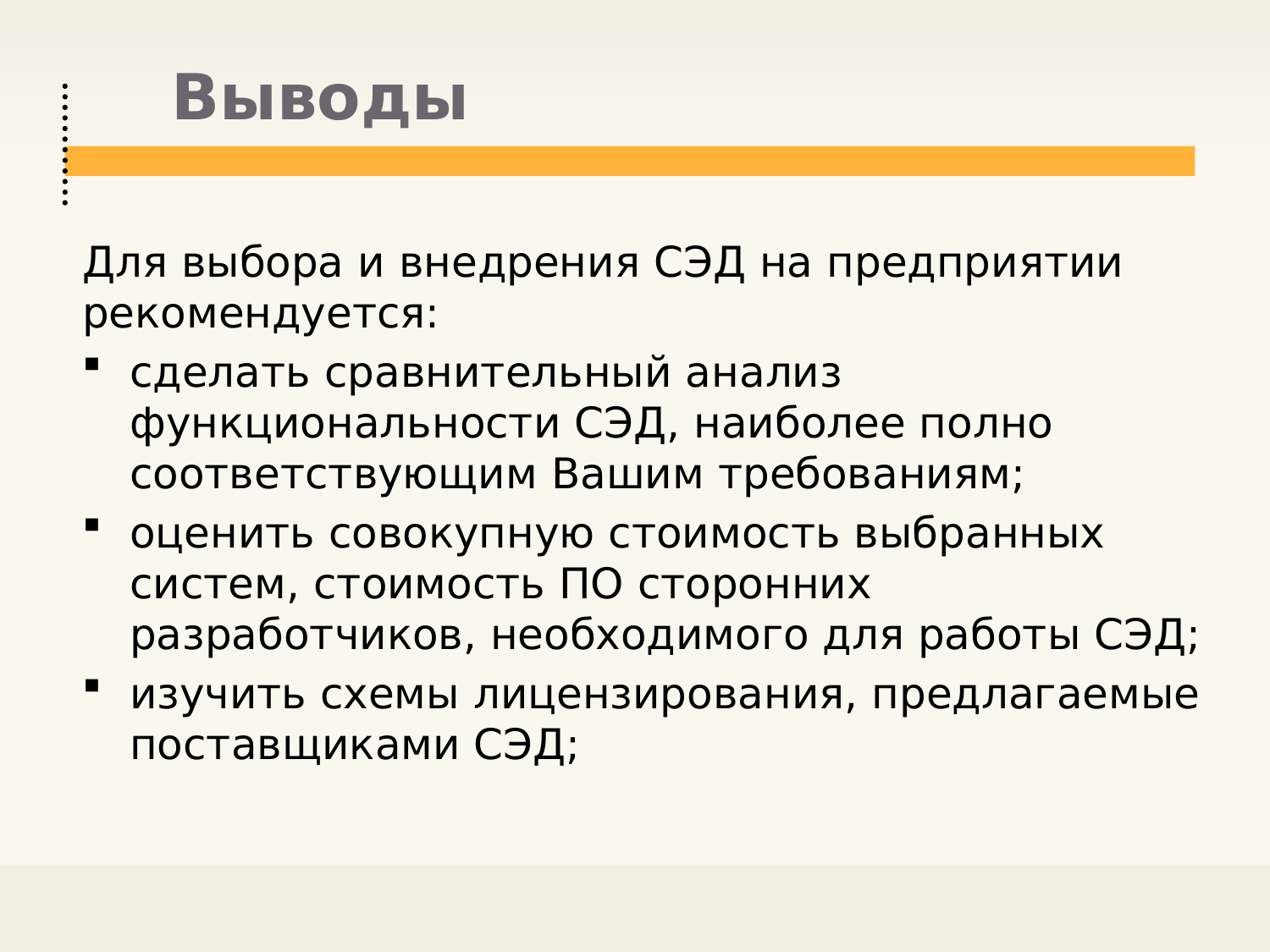

# Выводы
Для выбора и внедрения СЭД на предприятии рекомендуется:
сделать сравнительный анализ функциональности СЭД, наиболее полно соответствующим Вашим требованиям;
оценить совокупную стоимость выбранных систем, стоимость ПО сторонних разработчиков, необходимого для работы СЭД;
изучить схемы лицензирования, предлагаемые поставщиками СЭД;